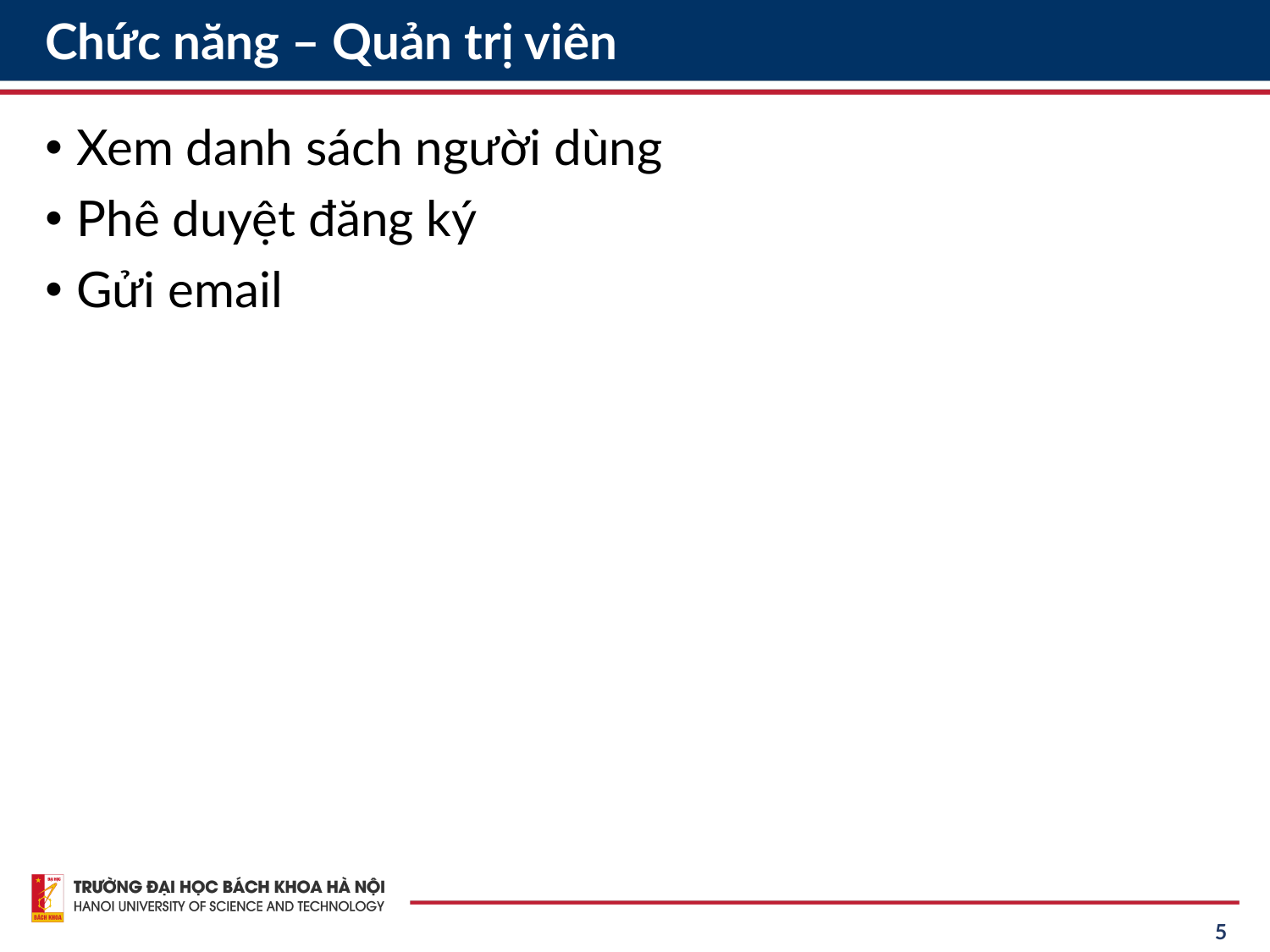

# Chức năng – Quản trị viên
Xem danh sách người dùng
Phê duyệt đăng ký
Gửi email

5